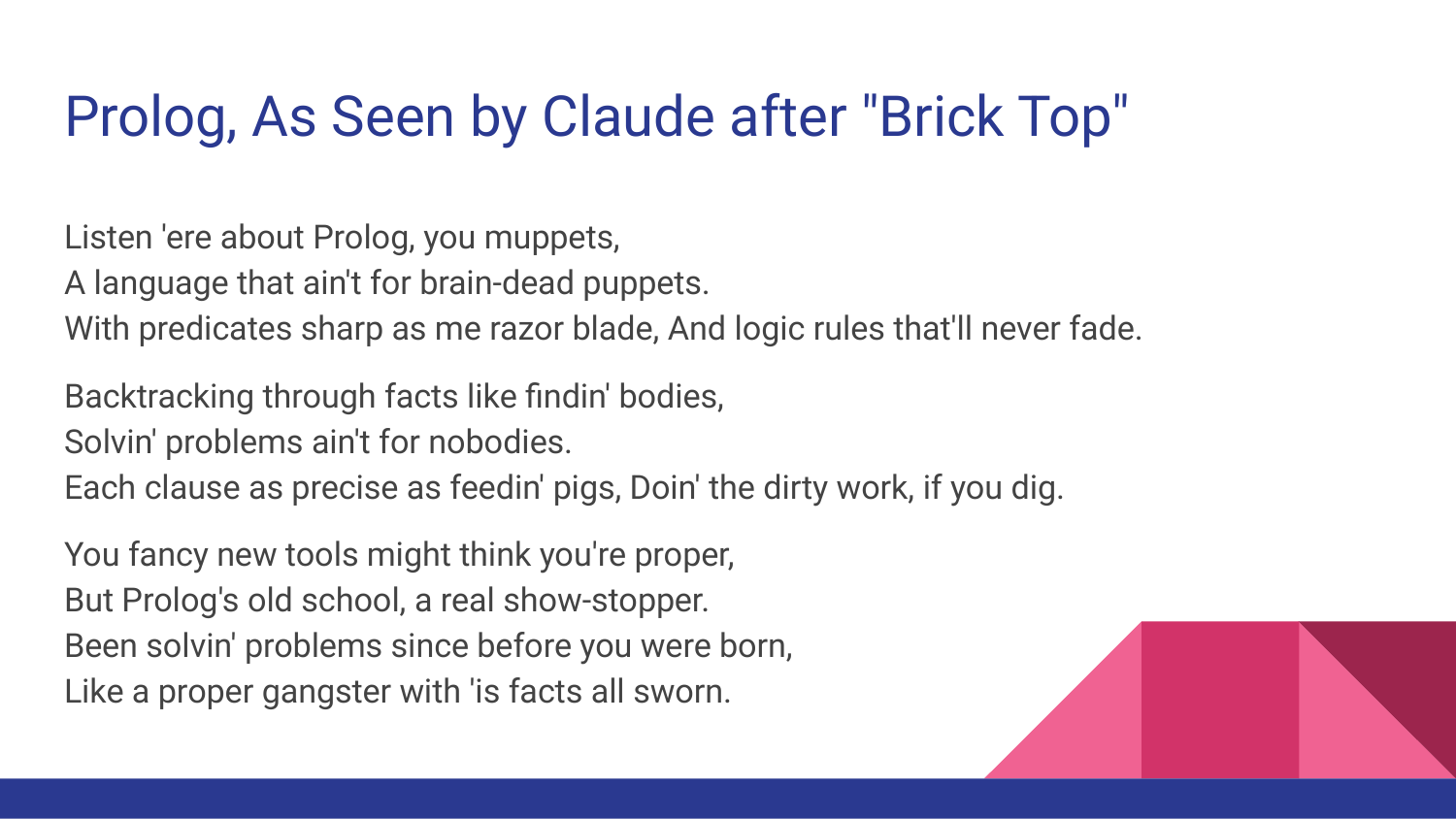

# Prolog, As Seen by Claude after "Brick Top"
Listen 'ere about Prolog, you muppets,
A language that ain't for brain-dead puppets.
With predicates sharp as me razor blade, And logic rules that'll never fade.
Backtracking through facts like findin' bodies,
Solvin' problems ain't for nobodies.
Each clause as precise as feedin' pigs, Doin' the dirty work, if you dig.
You fancy new tools might think you're proper,
But Prolog's old school, a real show-stopper.
Been solvin' problems since before you were born,
Like a proper gangster with 'is facts all sworn.